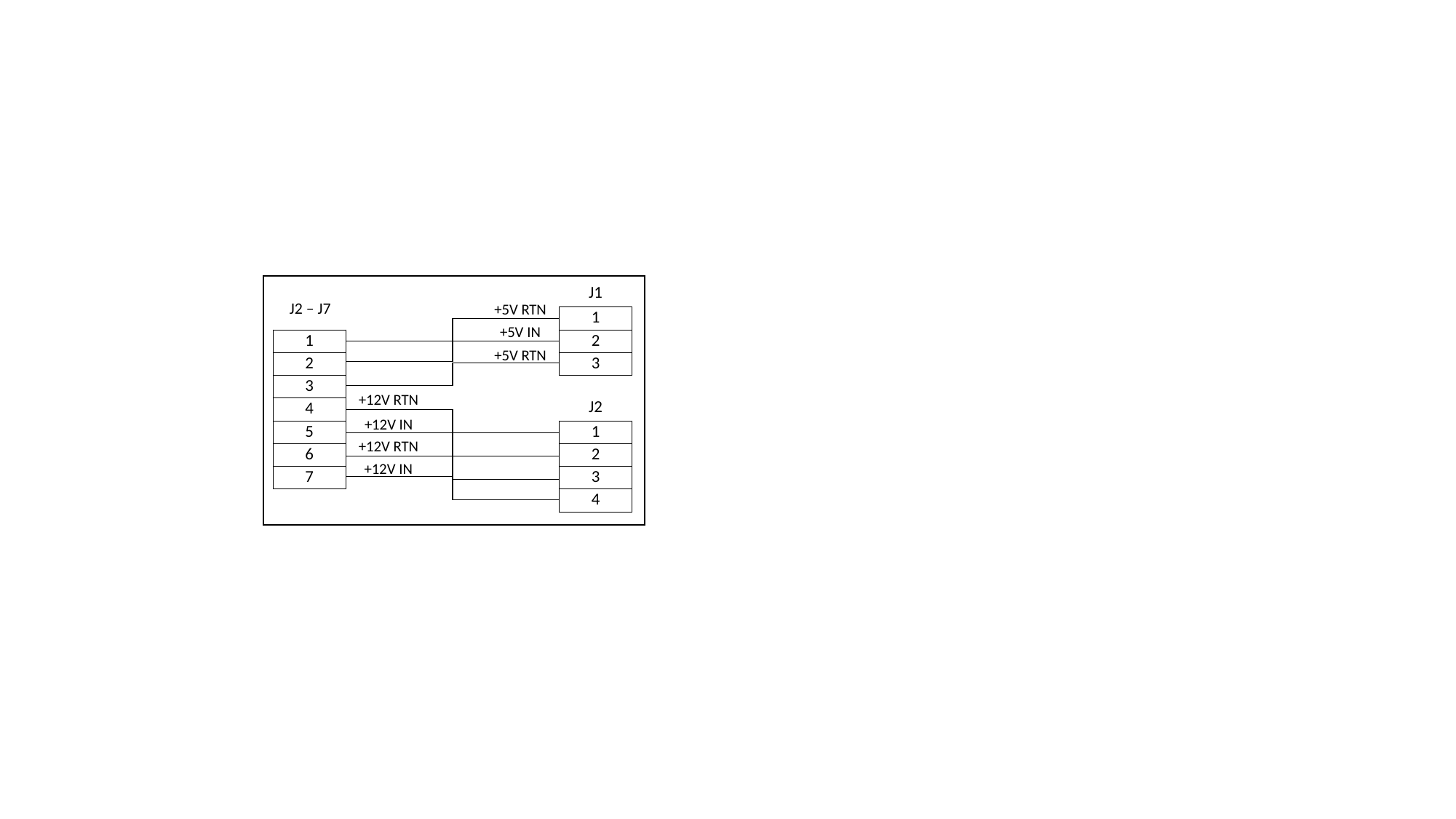

J1
J2 – J7
+5V RTN
| 1 |
| --- |
| 2 |
| 3 |
|  |
|  |
| 1 |
| 2 |
| 3 |
| 4 |
+5V IN
| 1 |
| --- |
| 2 |
| 3 |
| 4 |
| 5 |
| 6 |
| 7 |
+5V RTN
+12V RTN
J2
+12V IN
+12V RTN
+12V IN